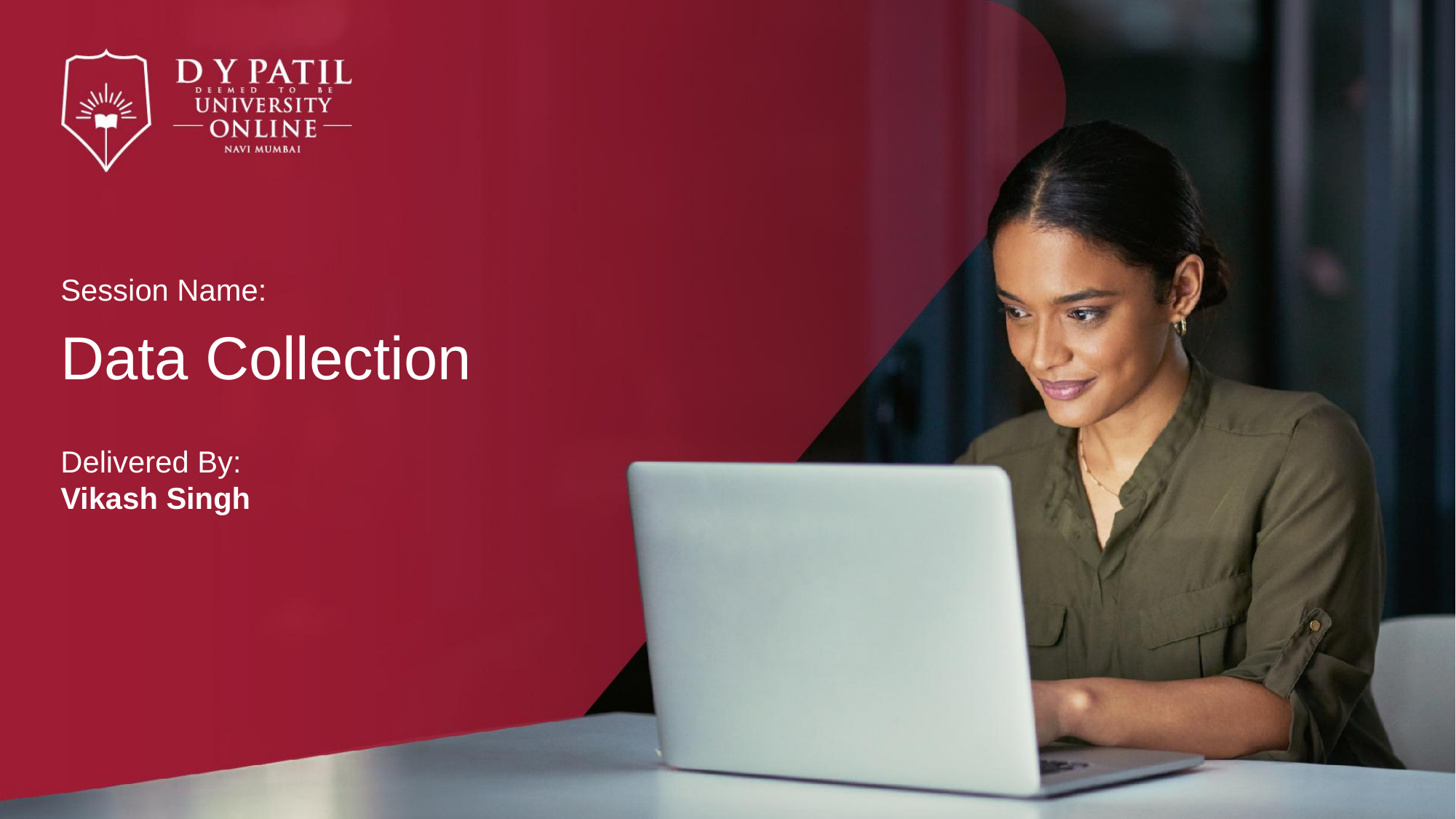

Session Name:
Data Collection

Delivered By:
Vikash Singh